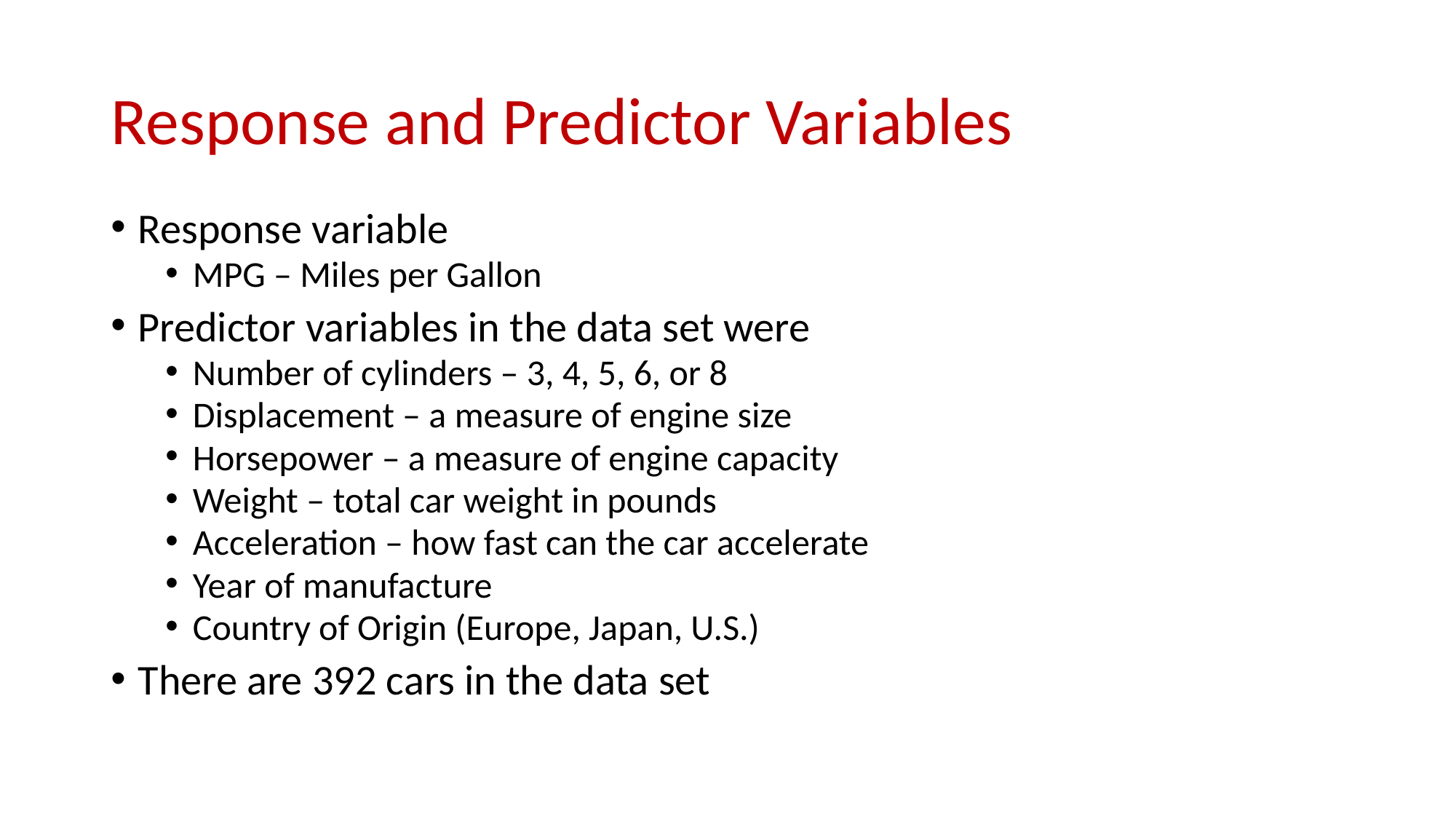

# Response and Predictor Variables
Response variable
MPG – Miles per Gallon
Predictor variables in the data set were
Number of cylinders – 3, 4, 5, 6, or 8
Displacement – a measure of engine size
Horsepower – a measure of engine capacity
Weight – total car weight in pounds
Acceleration – how fast can the car accelerate
Year of manufacture
Country of Origin (Europe, Japan, U.S.)
There are 392 cars in the data set